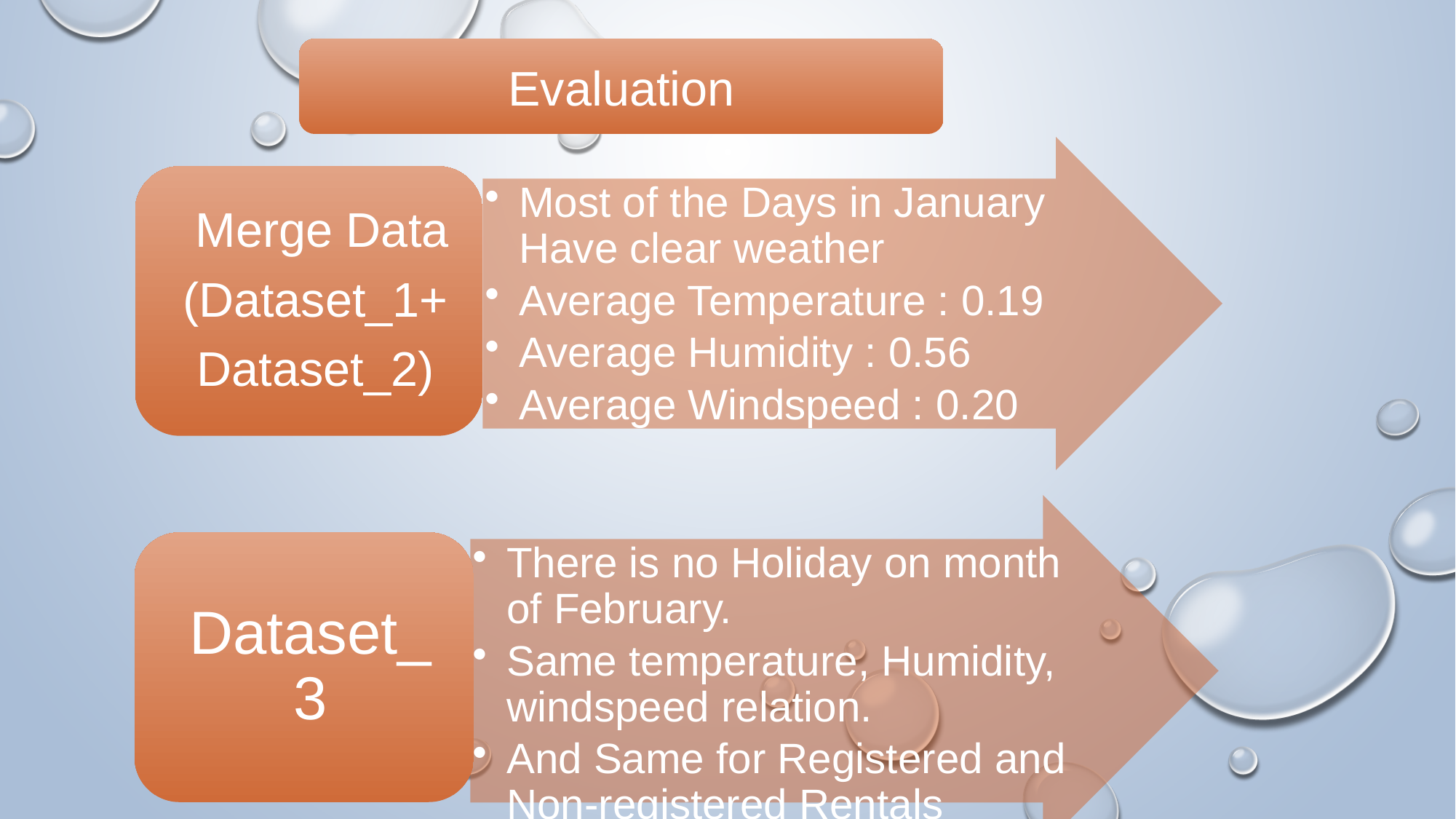

Evaluation
Most of the Days in January Have clear weather
Average Temperature : 0.19
Average Humidity : 0.56
Average Windspeed : 0.20
 Merge Data
(Dataset_1+
Dataset_2)
There is no Holiday on month of February.
Same temperature, Humidity, windspeed relation.
And Same for Registered and Non-registered Rentals

Dataset_3